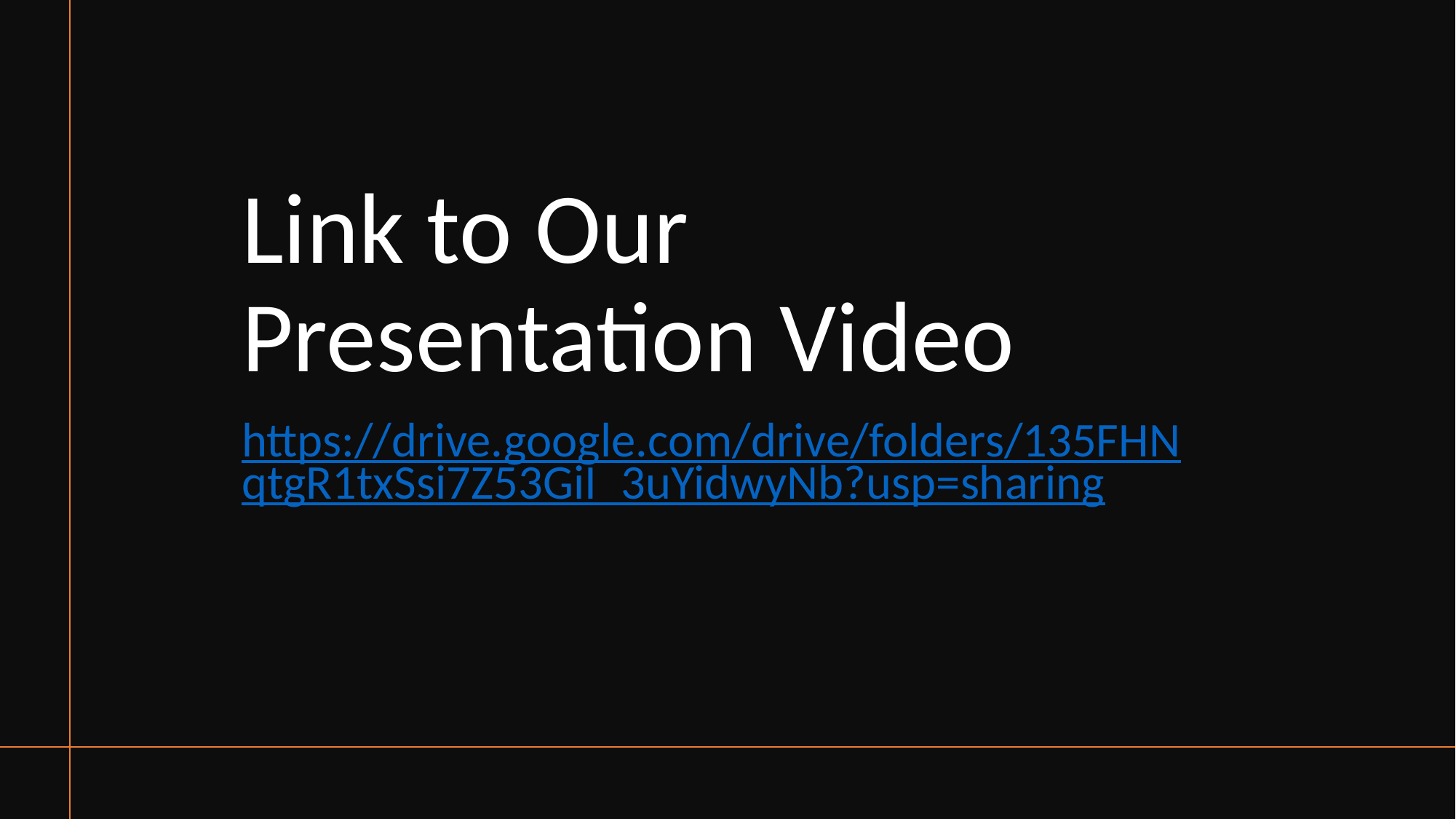

# Link to Our Presentation Video
https://drive.google.com/drive/folders/135FHNqtgR1txSsi7Z53GiI_3uYidwyNb?usp=sharing